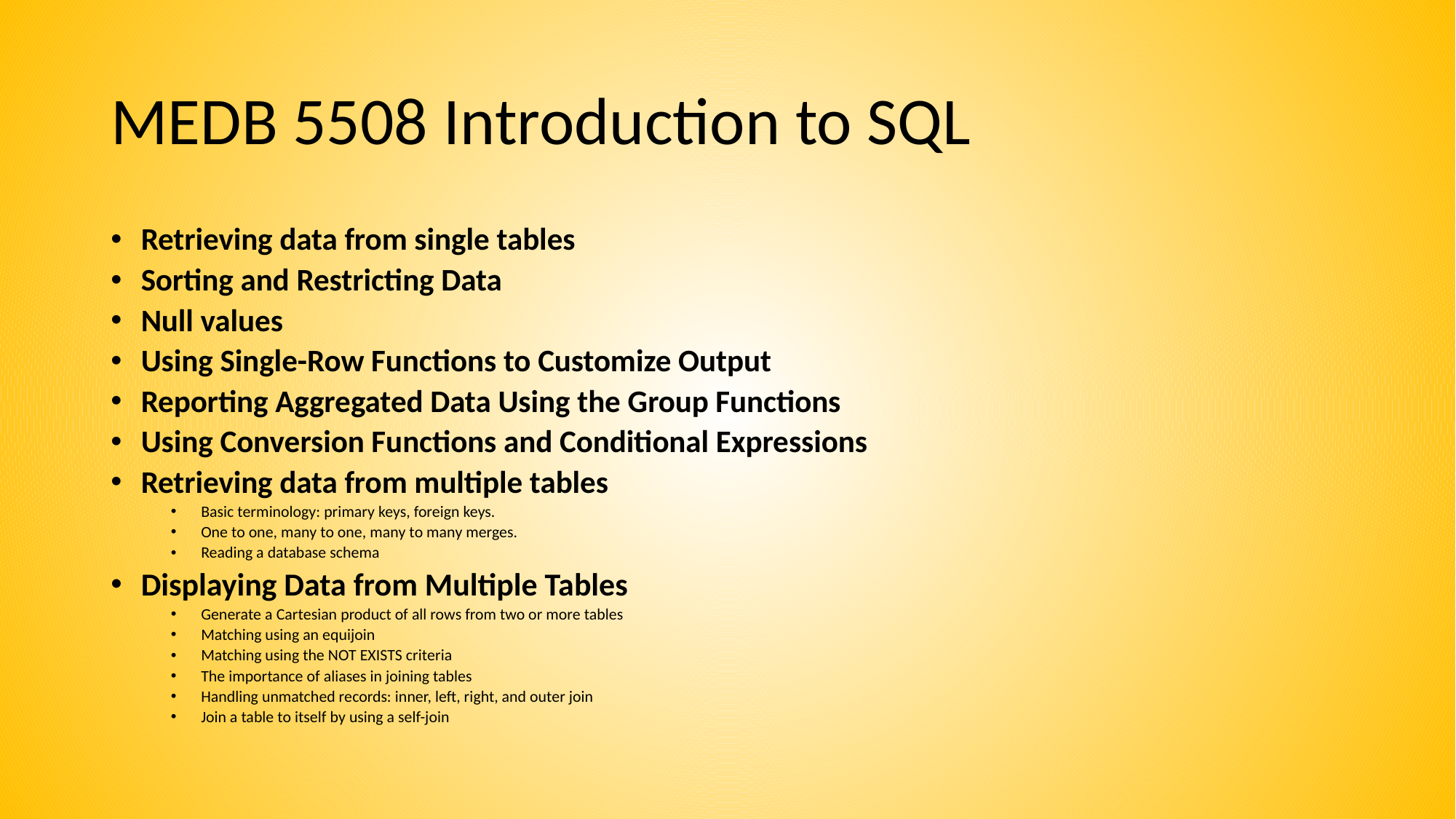

# MEDB 5508 Introduction to SQL
Retrieving data from single tables
Sorting and Restricting Data
Null values
Using Single-Row Functions to Customize Output
Reporting Aggregated Data Using the Group Functions
Using Conversion Functions and Conditional Expressions
Retrieving data from multiple tables
Basic terminology: primary keys, foreign keys.
One to one, many to one, many to many merges.
Reading a database schema
Displaying Data from Multiple Tables
Generate a Cartesian product of all rows from two or more tables
Matching using an equijoin
Matching using the NOT EXISTS criteria
The importance of aliases in joining tables
Handling unmatched records: inner, left, right, and outer join
Join a table to itself by using a self-join